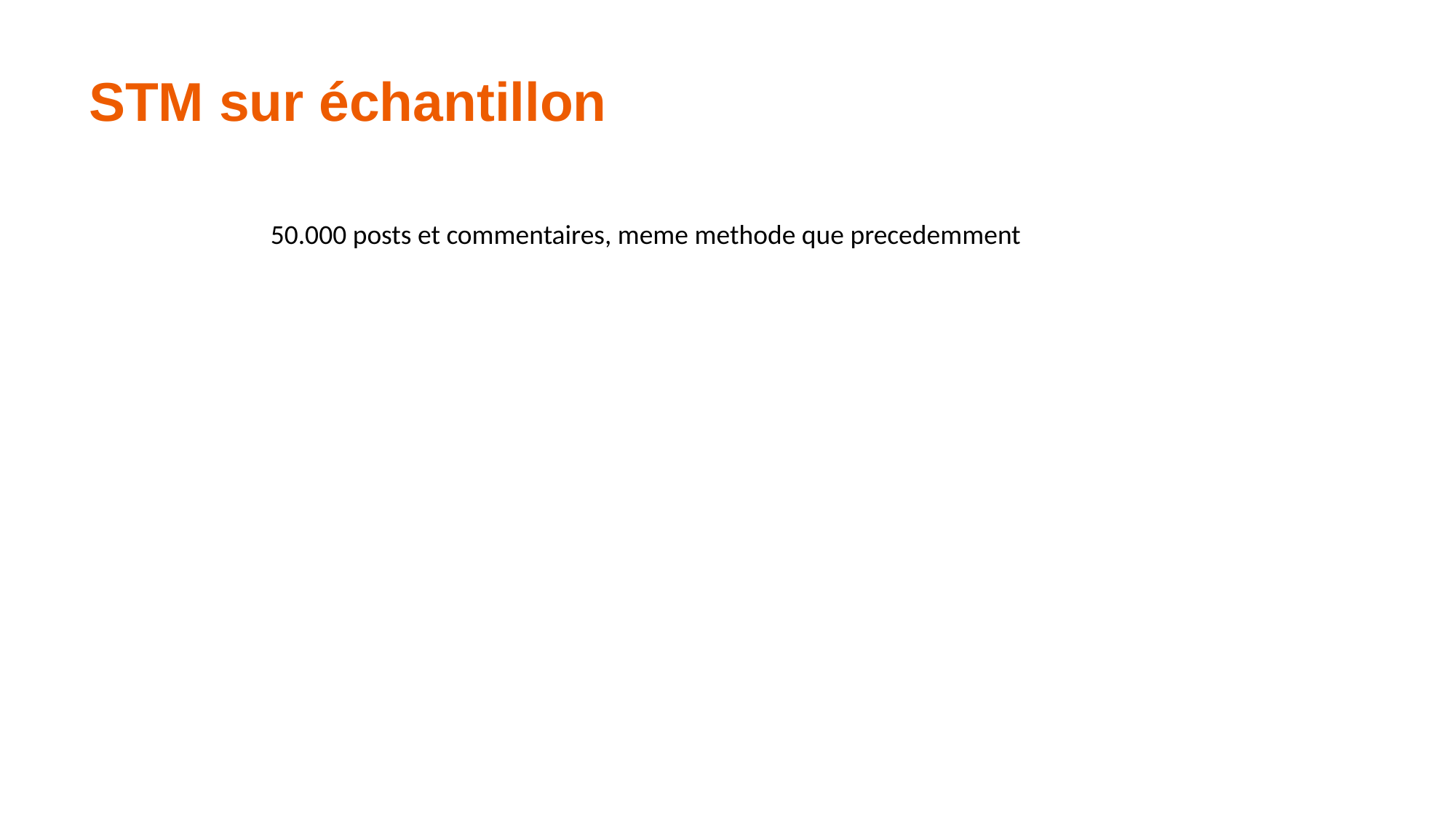

STM sur échantillon
50.000 posts et commentaires, meme methode que precedemment